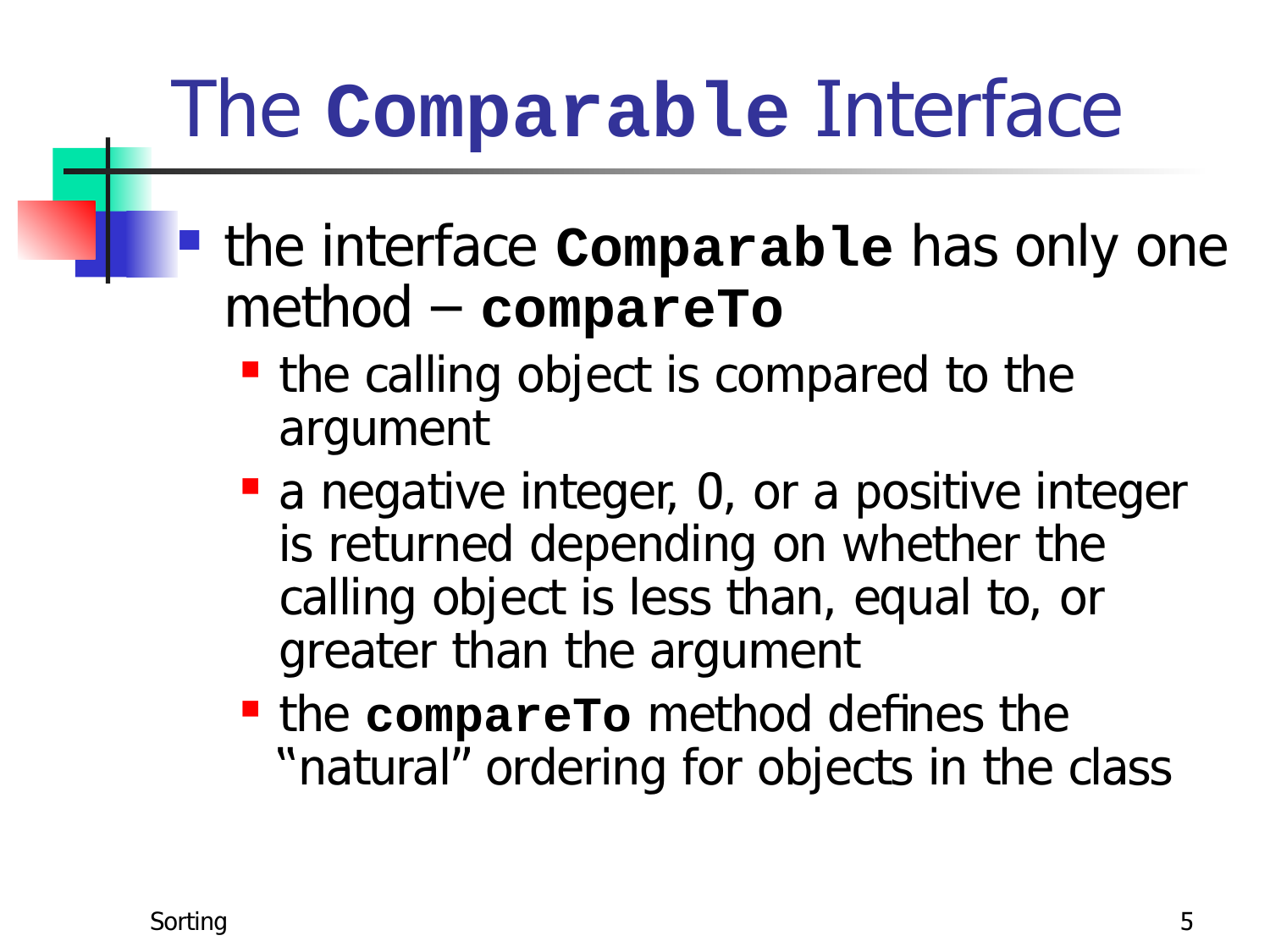

# The Comparable Interface
the interface Comparable has only one method – compareTo
the calling object is compared to the argument
a negative integer, 0, or a positive integer is returned depending on whether the calling object is less than, equal to, or greater than the argument
the compareTo method defines the “natural” ordering for objects in the class
Sorting
5